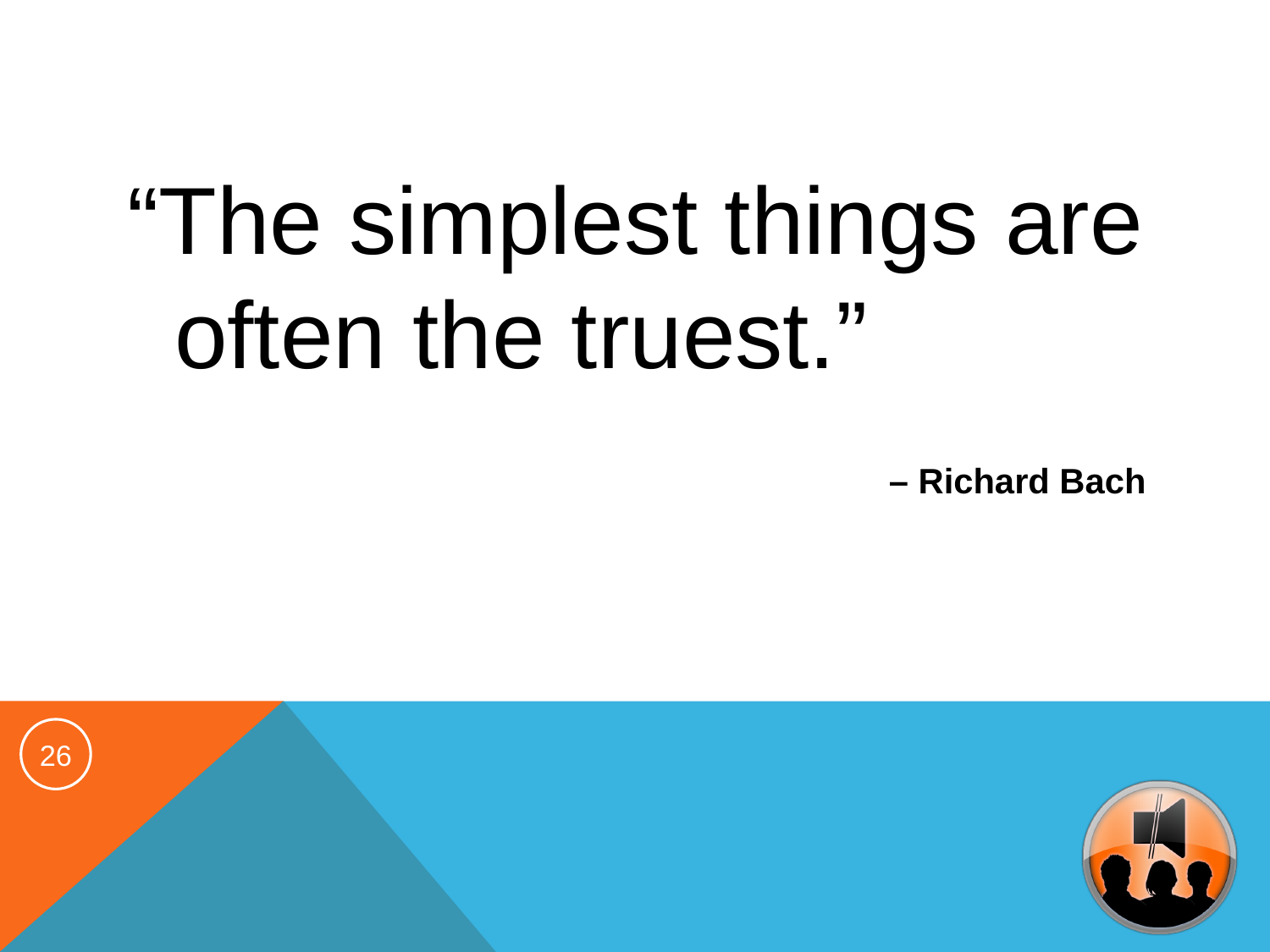

#
“The simplest things are often the truest.”

 – Richard Bach
26